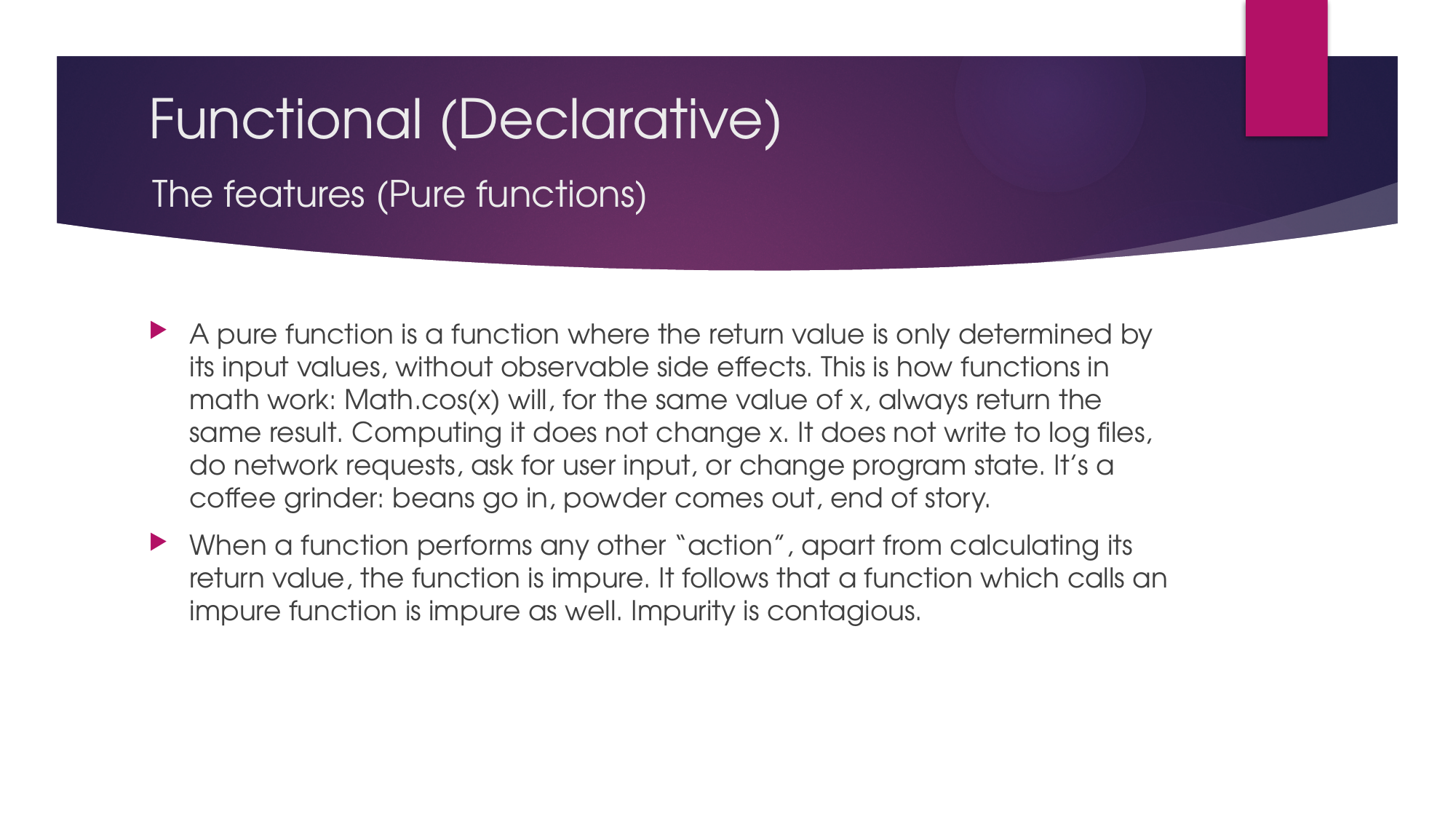

# Functional (Declarative)
The features (Pure functions)
A pure function is a function where the return value is only determined by its input values, without observable side effects. This is how functions in math work: Math.cos(x) will, for the same value of x, always return the same result. Computing it does not change x. It does not write to log files, do network requests, ask for user input, or change program state. It’s a coffee grinder: beans go in, powder comes out, end of story.
When a function performs any other “action”, apart from calculating its return value, the function is impure. It follows that a function which calls an impure function is impure as well. Impurity is contagious.